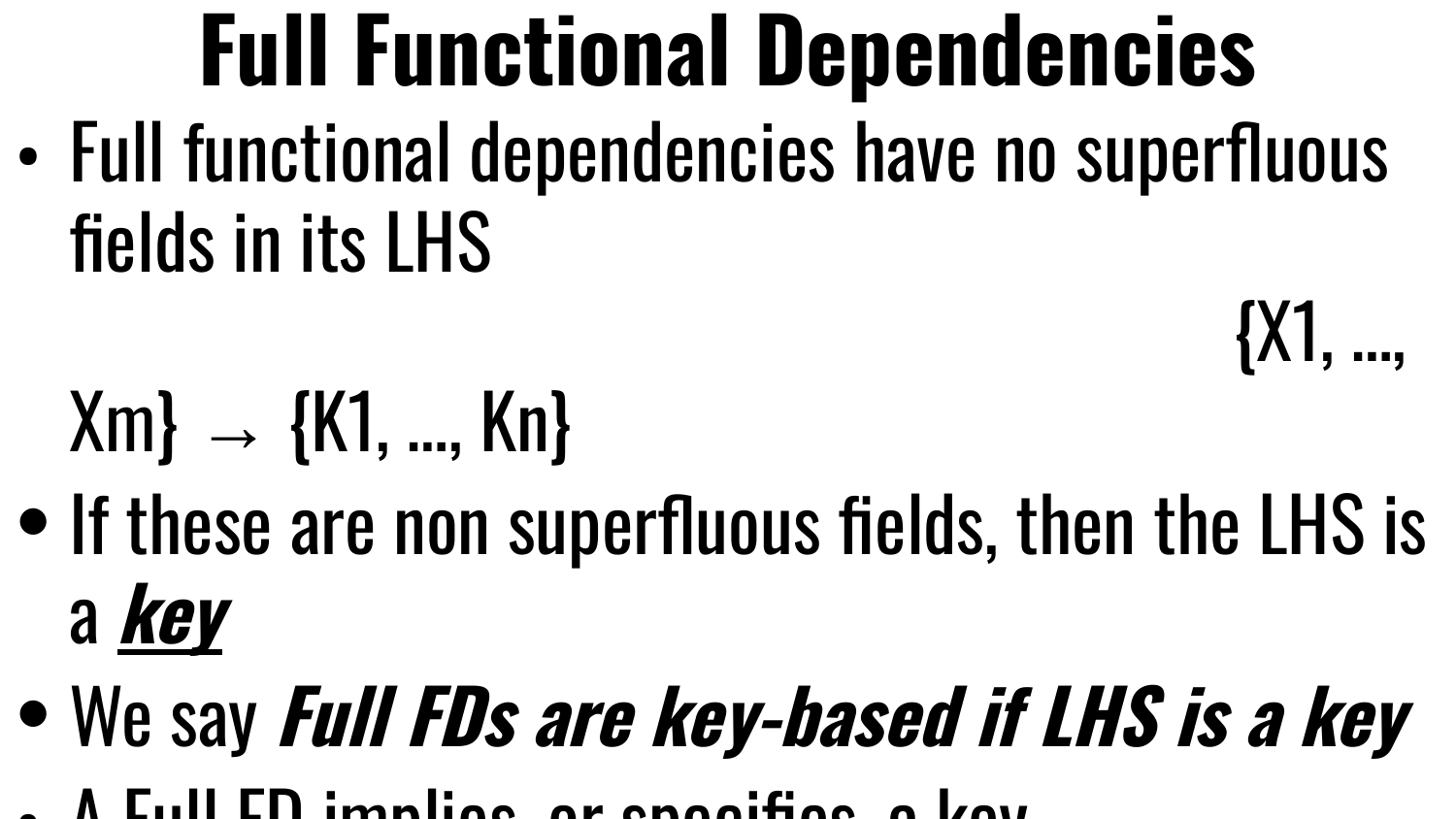

# Full Functional Dependencies
Full functional dependencies have no superfluous fields in its LHS
								{X1, …, Xm} → {K1, …, Kn}
If these are non superfluous fields, then the LHS is a key
We say Full FDs are key-based if LHS is a key
A Full FD implies, or specifies, a key